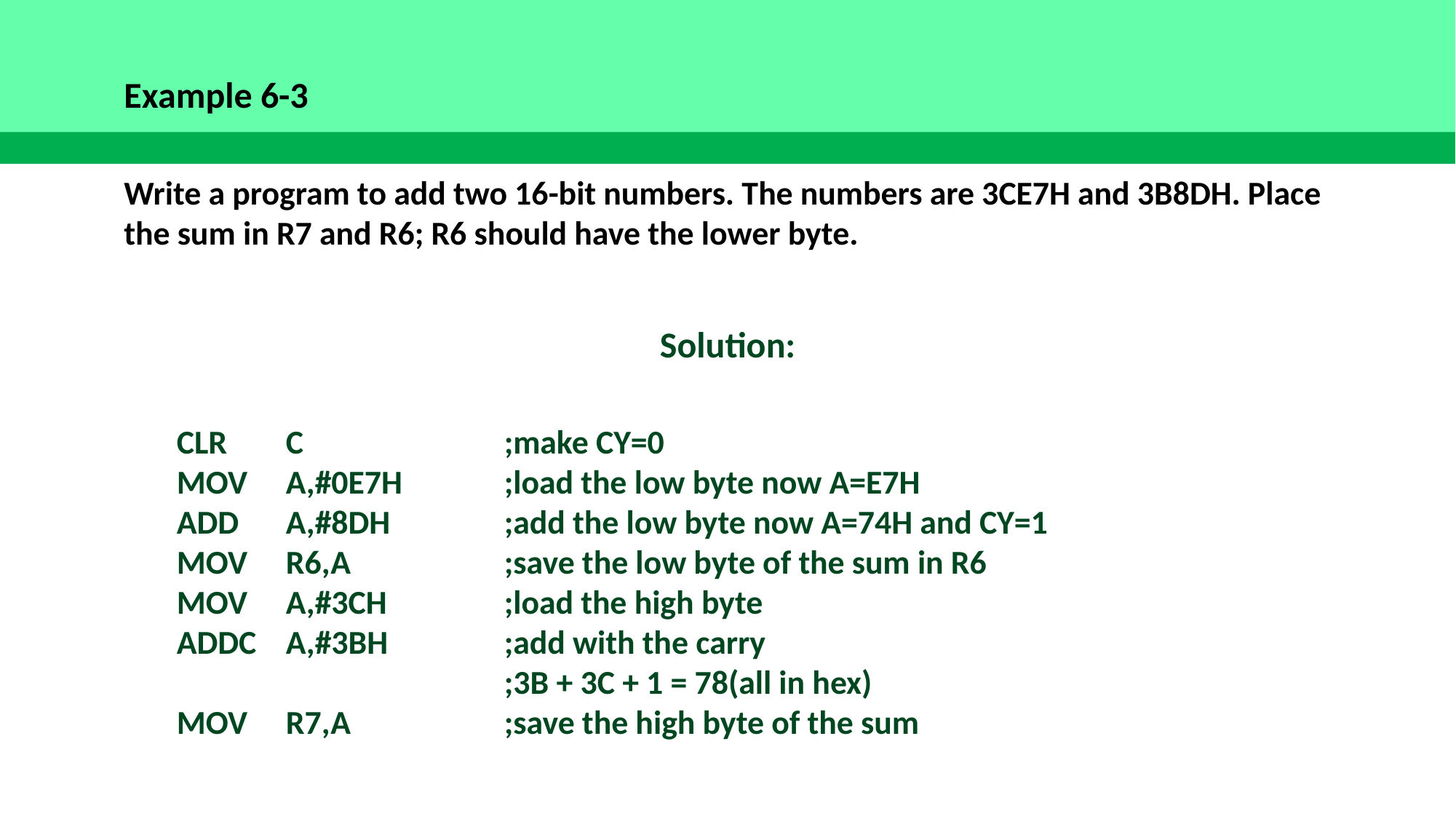

Example 6-3
Write a program to add two 16-bit numbers. The numbers are 3CE7H and 3B8DH. Place the sum in R7 and R6; R6 should have the lower byte.
Solution:
	CLR	C		;make CY=0
	MOV	A,#0E7H 	;load the low byte now A=E7H
	ADD	A,#8DH		;add the low byte now A=74H and CY=1
	MOV	R6,A		;save the low byte of the sum in R6
	MOV	A,#3CH		;load the high byte
	ADDC	A,#3BH		;add with the carry
				;3B + 3C + 1 = 78(all in hex)
	MOV	R7,A		;save the high byte of the sum